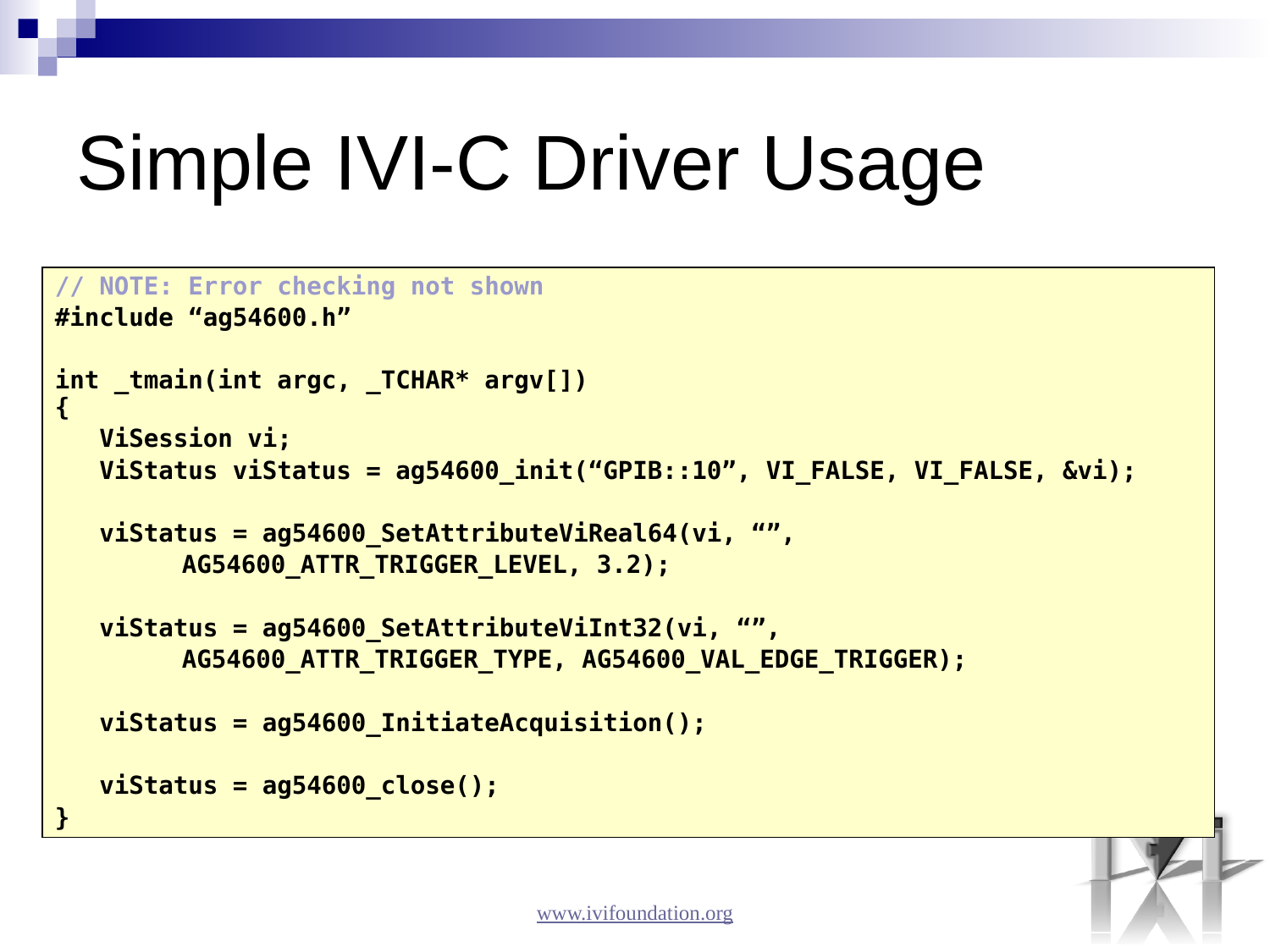

# Simple IVI-C Driver Usage
// NOTE: Error checking not shown
#include “ag54600.h”

int _tmain(int argc, _TCHAR* argv[])
{
   ViSession vi;
   ViStatus viStatus = ag54600_init(“GPIB::10”, VI_FALSE, VI_FALSE, &vi);

   viStatus = ag54600_SetAttributeViReal64(vi, “”,
	AG54600_ATTR_TRIGGER_LEVEL, 3.2);

   viStatus = ag54600_SetAttributeViInt32(vi, “”,
	AG54600_ATTR_TRIGGER_TYPE, AG54600_VAL_EDGE_TRIGGER);

   viStatus = ag54600_InitiateAcquisition();

   viStatus = ag54600_close();
}

www.ivifoundation.org